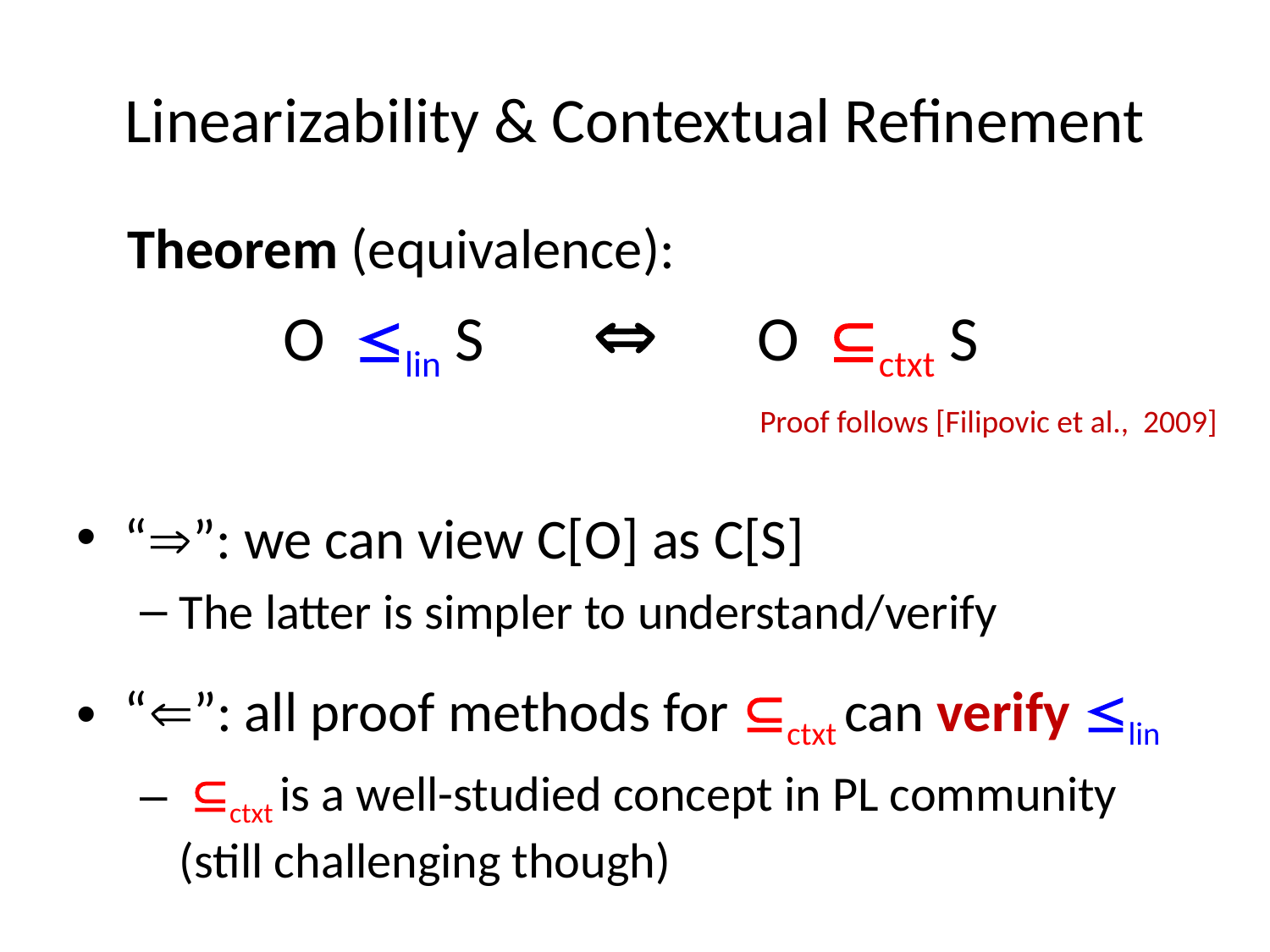

# Linearizability & Contextual Refinement
Theorem (equivalence):
⇔
O  ⊆ctxt S
O  ≤lin S
Proof follows [Filipovic et al.,  2009]
“⇒”: we can view C[O] as C[S]
The latter is simpler to understand/verify
“⇐”: all proof methods for ⊆ctxt can verify ≤lin
 ⊆ctxt is a well-studied concept in PL community
(still challenging though)